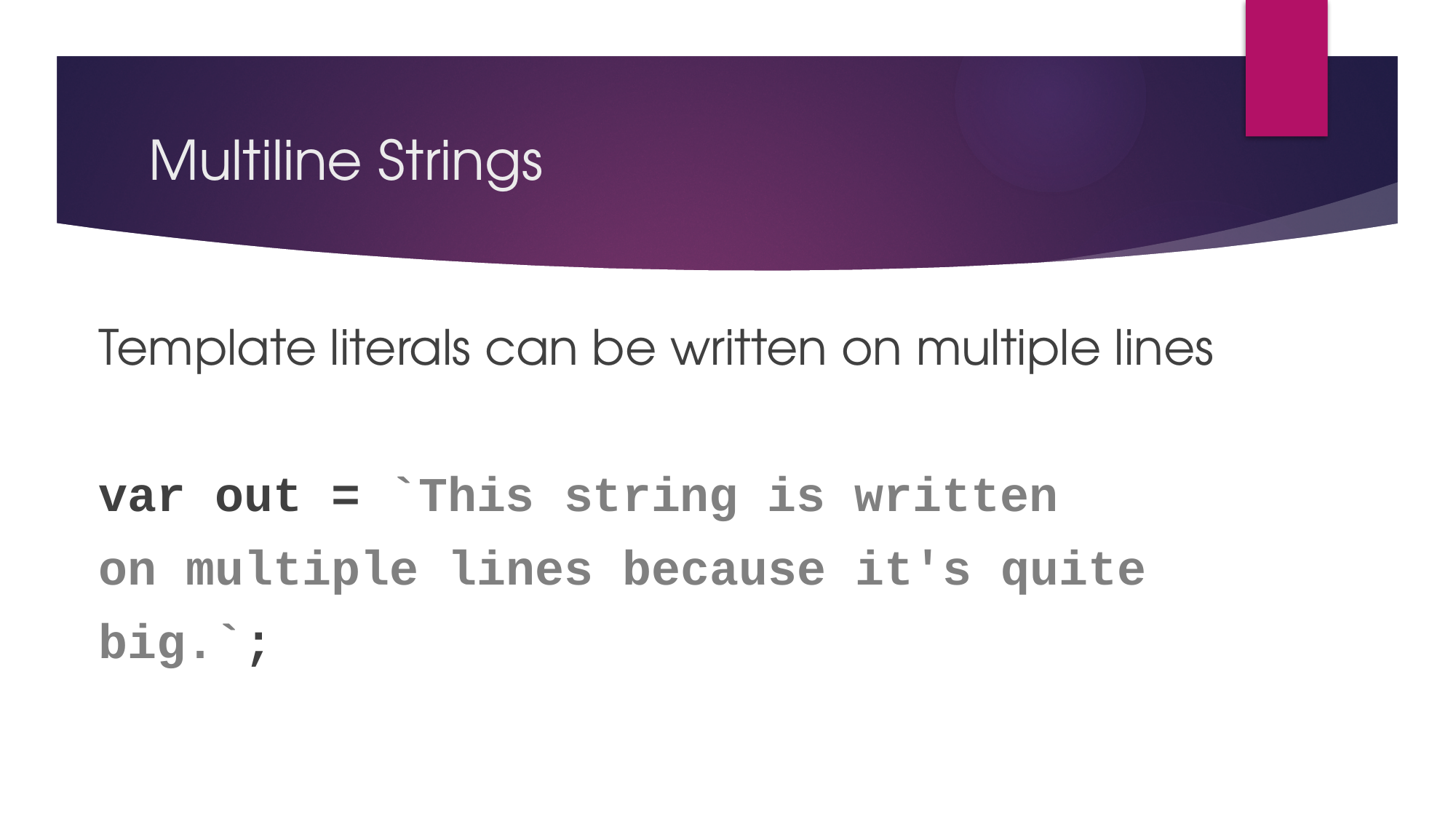

# Multiline Strings
Template literals can be written on multiple lines

var out = `This string is written
on multiple lines because it's quite
big.`;